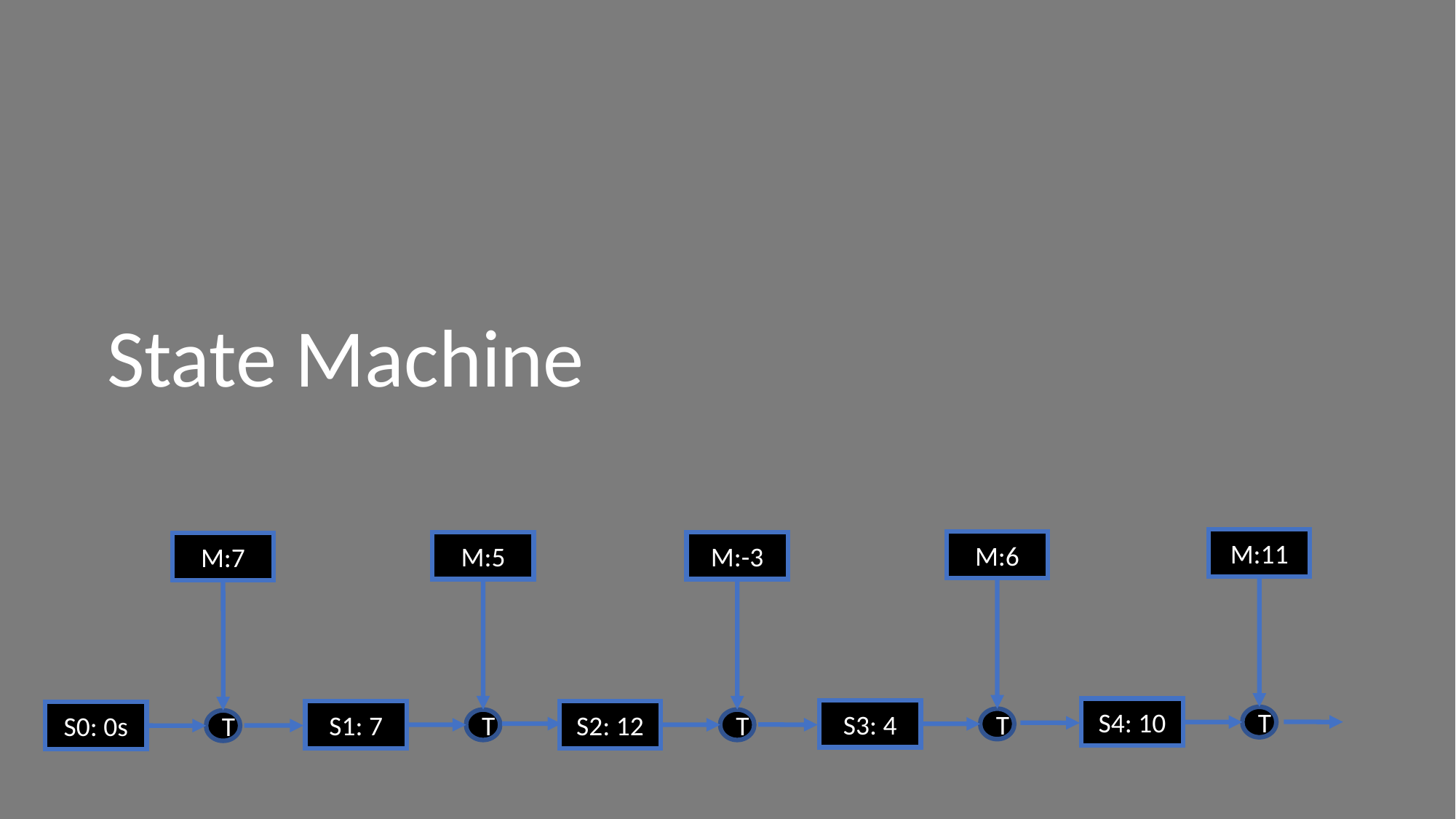

# State Machine
M:11
M:6
M:5
M:-3
M:7
S4: 10
S3: 4
S1: 7
S2: 12
S0: 0s
T
T
T
T
T